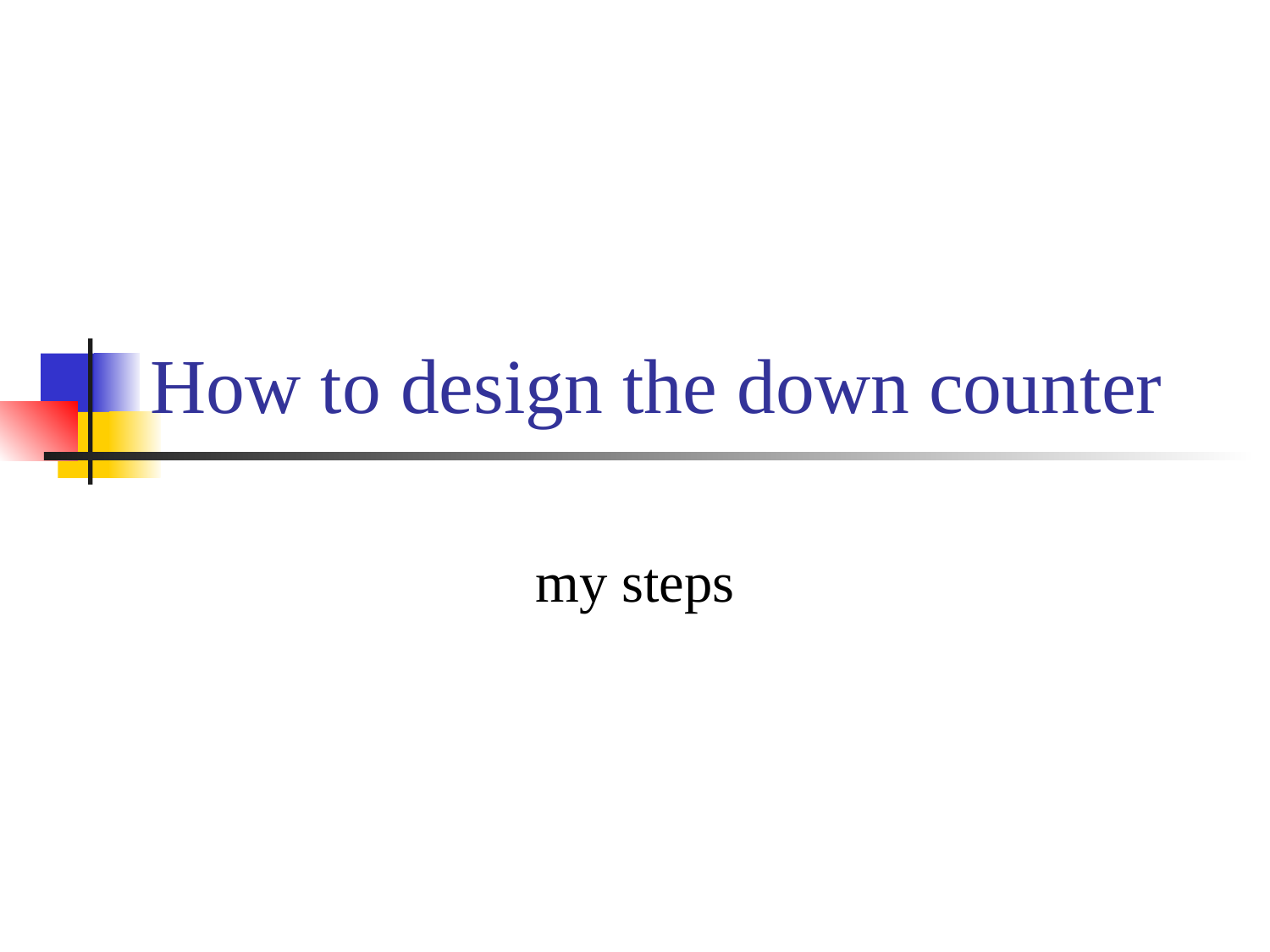

# How to design the down counter
my steps